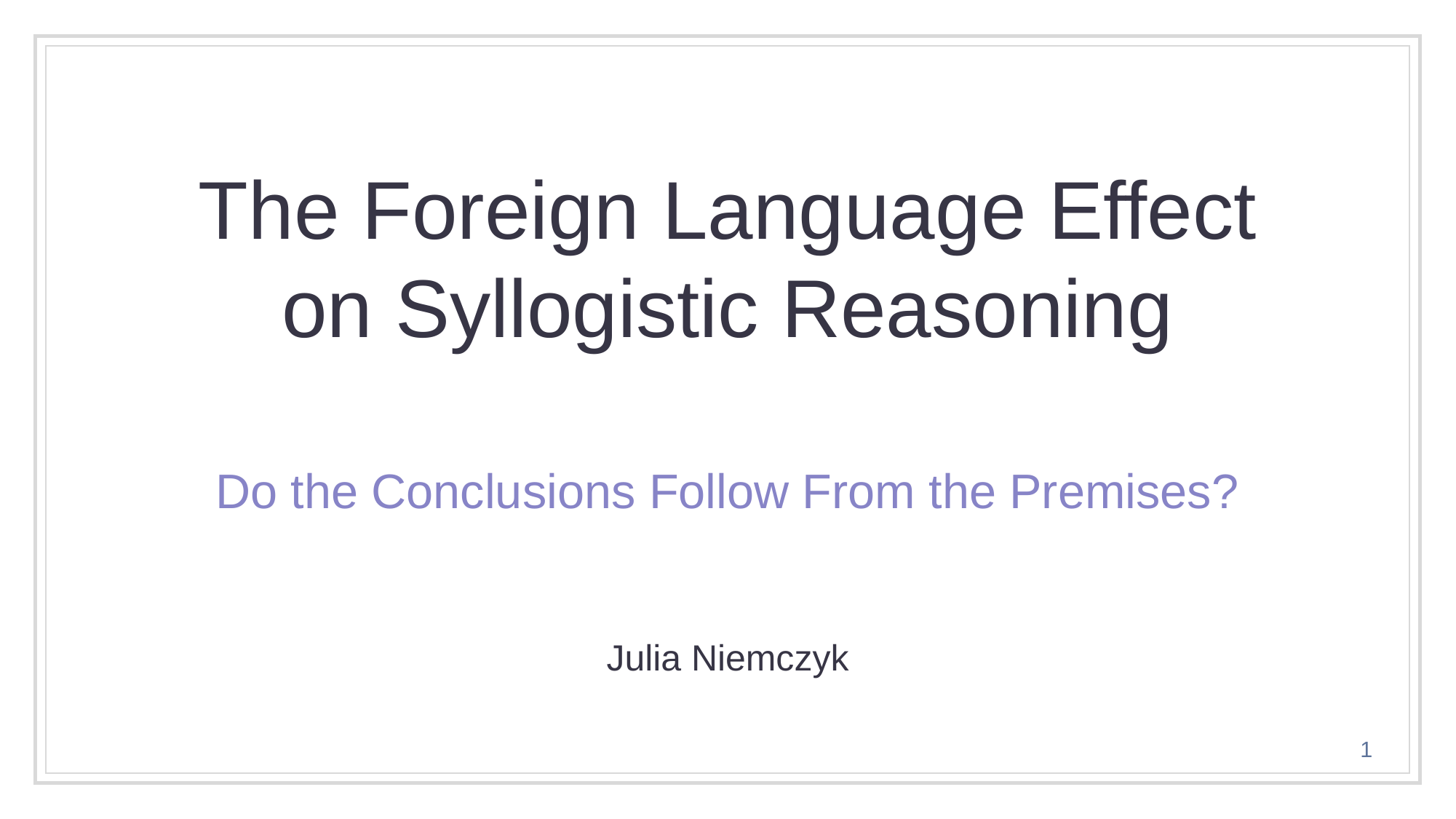

# The Foreign Language Effect on Syllogistic Reasoning
Do the Conclusions Follow From the Premises?
Julia Niemczyk
1